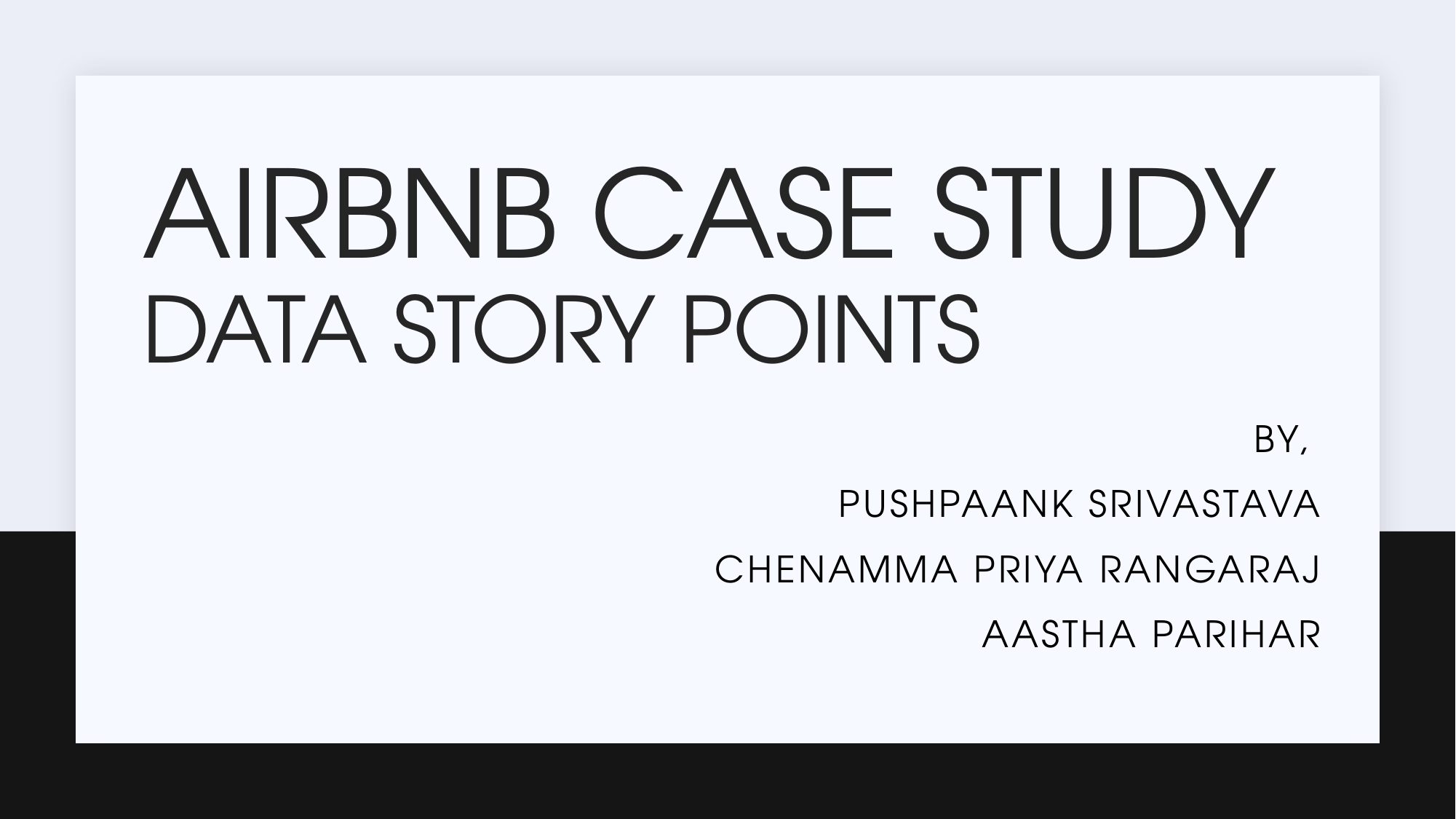

# AIRbnb Case study Data Story Points
By,
Pushpaank Srivastava
Chenamma Priya rangaraj
Aastha parihar